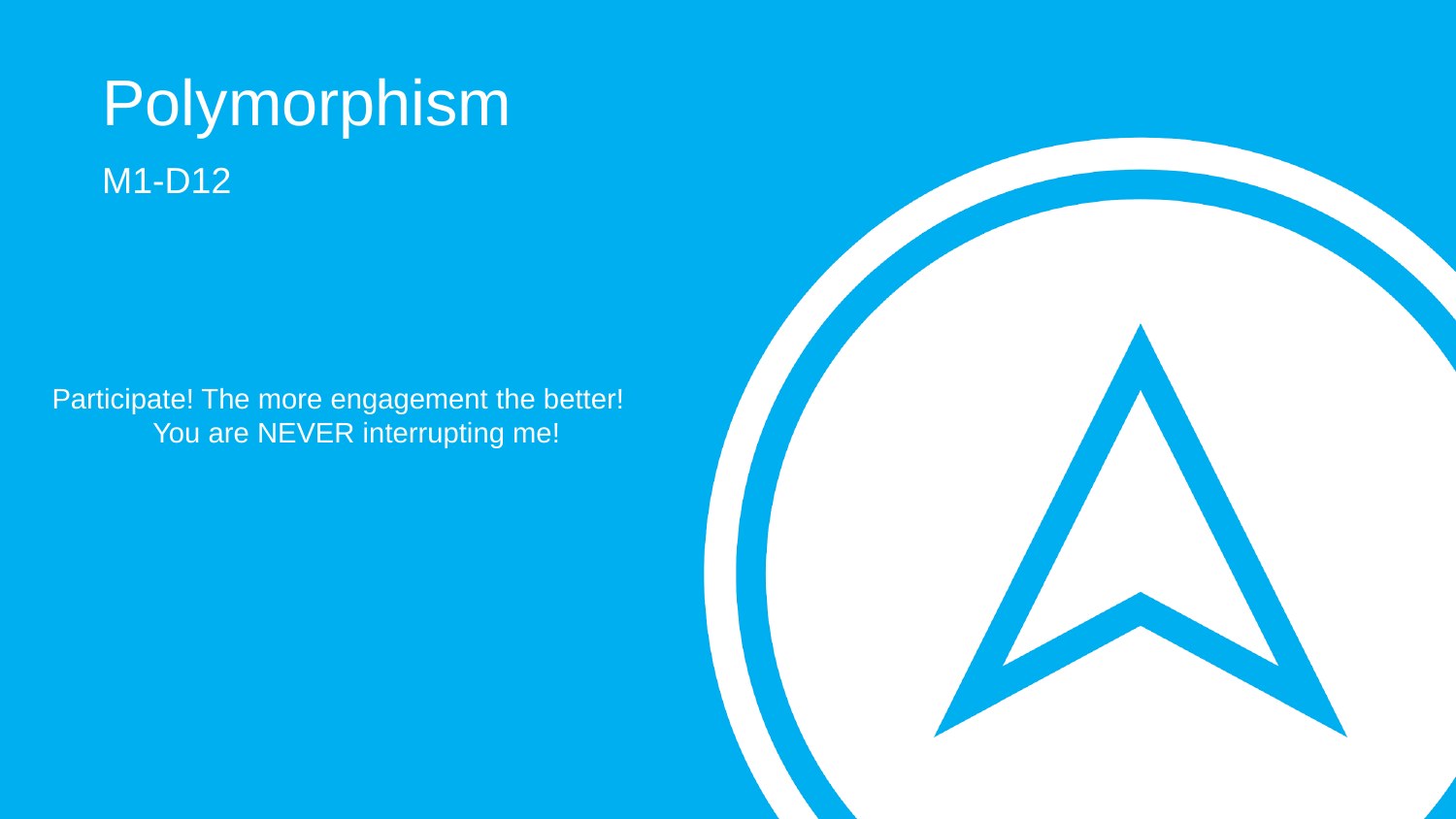

Polymorphism
M1-D12

Participate! The more engagement the better! You are NEVER interrupting me!